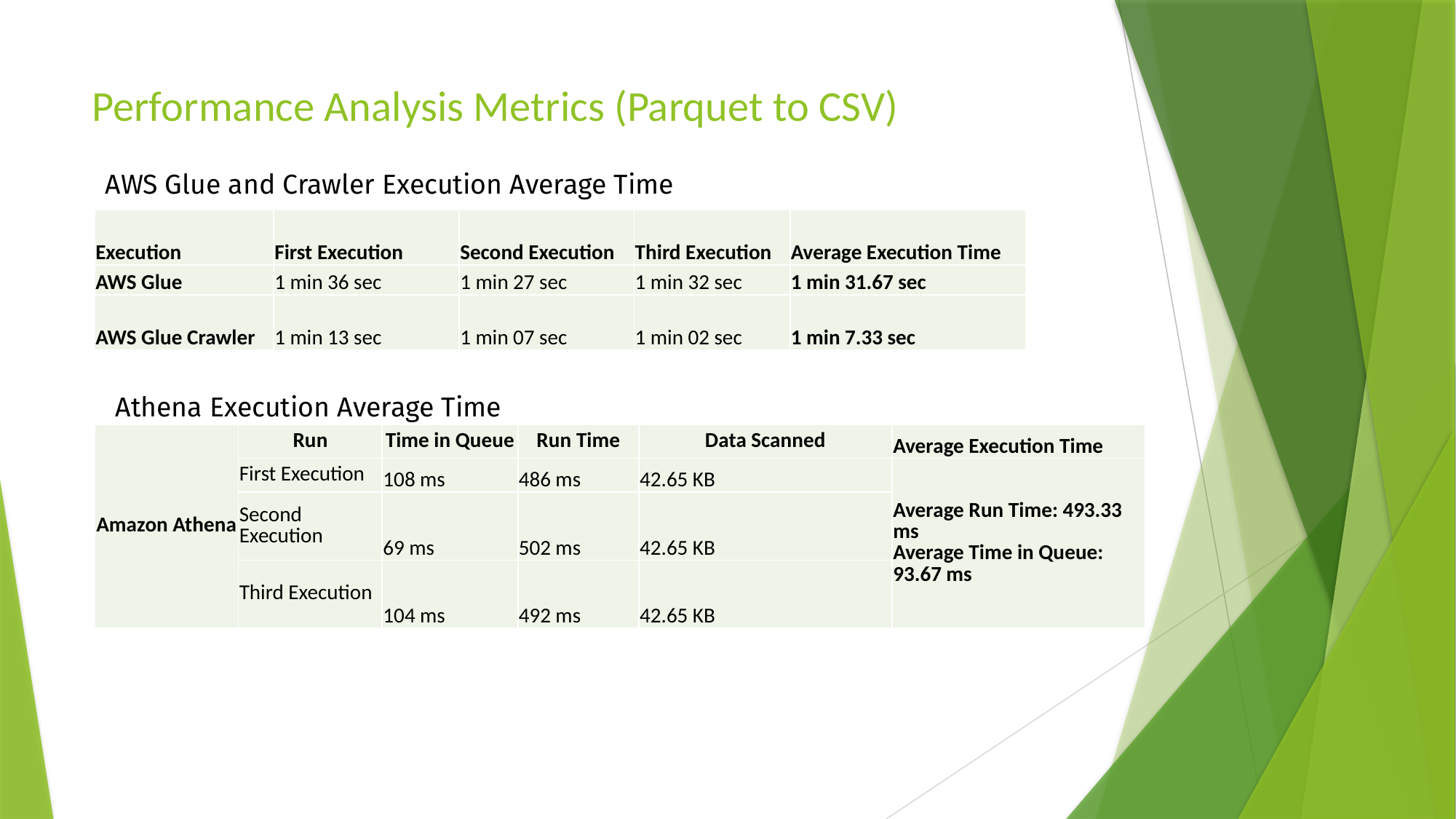

# Performance Analysis Metrics (Parquet to CSV)
AWS Glue and Crawler Execution Average Time

| Execution | First Execution | Second Execution | Third Execution | Average Execution Time |
| --- | --- | --- | --- | --- |
| AWS Glue | 1 min 36 sec | 1 min 27 sec | 1 min 32 sec | 1 min 31.67 sec |
| AWS Glue Crawler | 1 min 13 sec | 1 min 07 sec | 1 min 02 sec | 1 min 7.33 sec |
Athena Execution Average Time

| Amazon Athena | Run | Time in Queue | Run Time | Data Scanned | Average Execution Time |
| --- | --- | --- | --- | --- | --- |
|  | First Execution | 108 ms | 486 ms | 42.65 KB | Average Run Time: 493.33 ms Average Time in Queue: 93.67 ms |
|  | Second Execution | 69 ms | 502 ms | 42.65 KB |  |
|  | Third Execution | 104 ms | 492 ms | 42.65 KB |  |